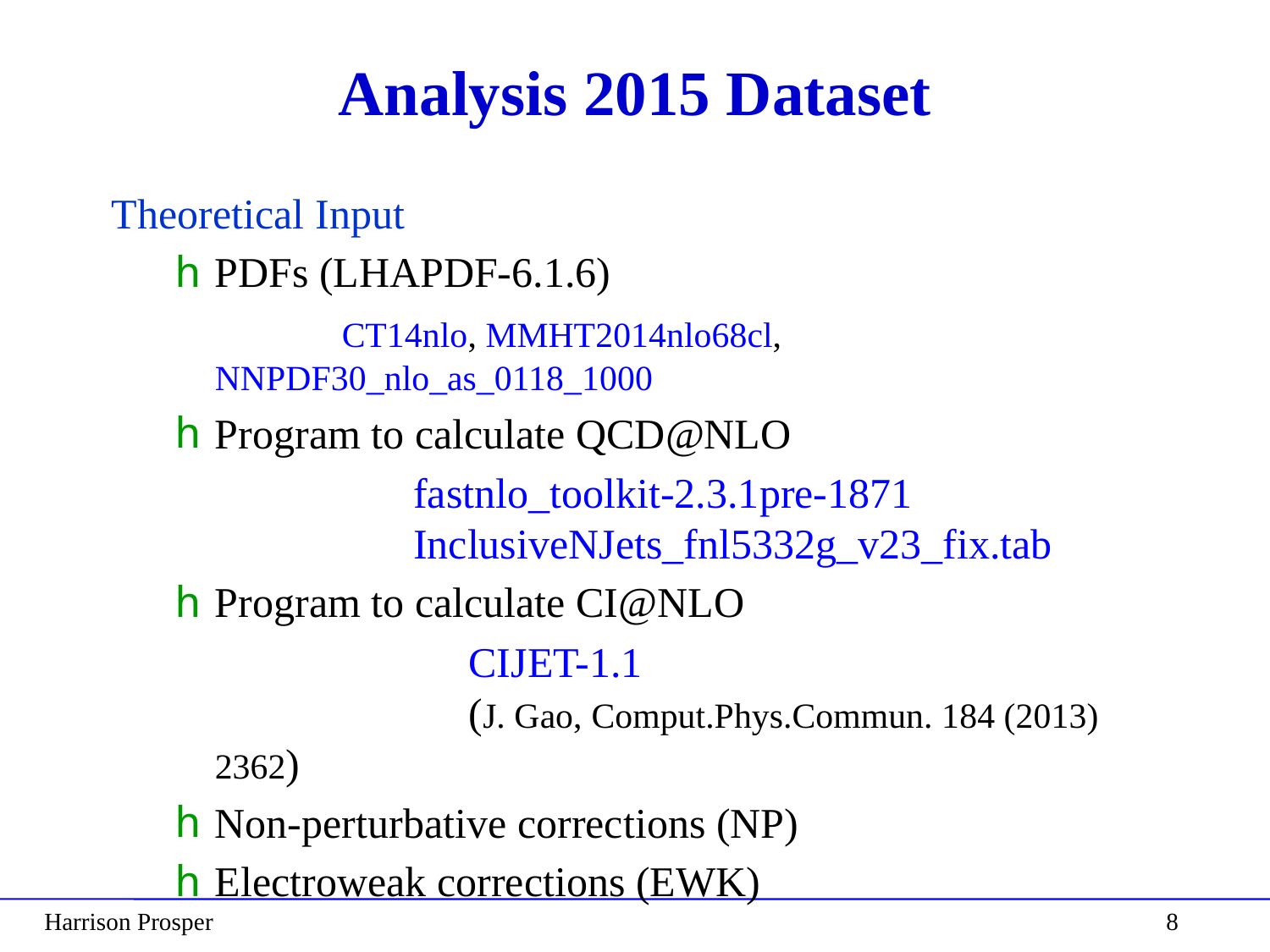

# Analysis 2015 Dataset
Theoretical Input
PDFs (LHAPDF-6.1.6)
		CT14nlo, MMHT2014nlo68cl, NNPDF30_nlo_as_0118_1000
Program to calculate QCD@NLO
			fastnlo_toolkit-2.3.1pre-1871
	 	InclusiveNJets_fnl5332g_v23_fix.tab
Program to calculate CI@NLO
			CIJET-1.1
		(J. Gao, Comput.Phys.Commun. 184 (2013) 2362)
Non-perturbative corrections (NP)
Electroweak corrections (EWK)

Harrison Prosper
8